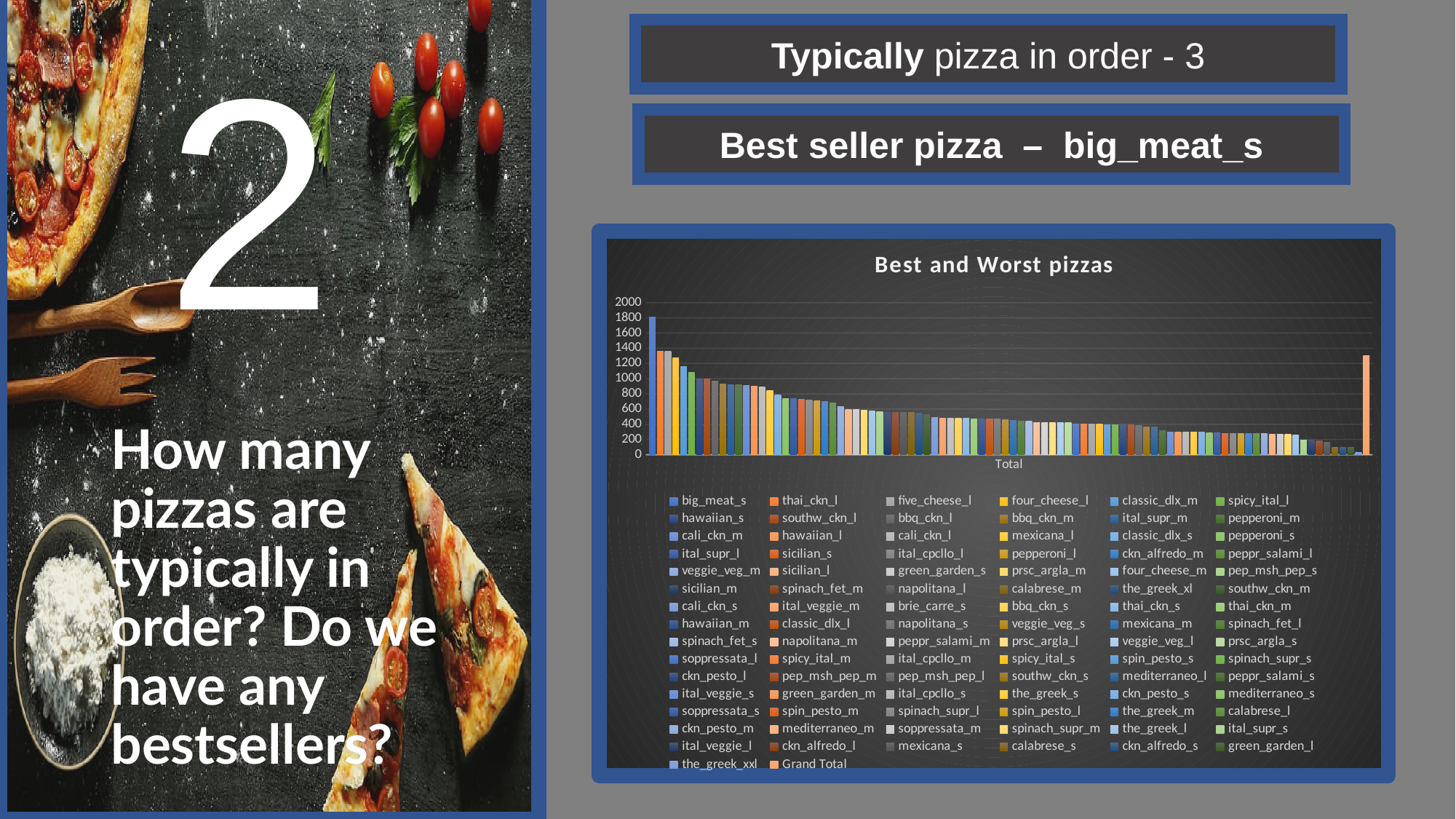

Typically pizza in order - 3
# 2
Best seller pizza  –  big_meat_s

### Chart: Best and Worst pizzas

| Category | big_meat_s | thai_ckn_l | five_cheese_l | four_cheese_l | classic_dlx_m | spicy_ital_l | hawaiian_s | southw_ckn_l | bbq_ckn_l | bbq_ckn_m | ital_supr_m | pepperoni_m | cali_ckn_m | hawaiian_l | cali_ckn_l | mexicana_l | classic_dlx_s | pepperoni_s | ital_supr_l | sicilian_s | ital_cpcllo_l | pepperoni_l | ckn_alfredo_m | peppr_salami_l | veggie_veg_m | sicilian_l | green_garden_s | prsc_argla_m | four_cheese_m | pep_msh_pep_s | sicilian_m | spinach_fet_m | napolitana_l | calabrese_m | the_greek_xl | southw_ckn_m | cali_ckn_s | ital_veggie_m | brie_carre_s | bbq_ckn_s | thai_ckn_s | thai_ckn_m | hawaiian_m | classic_dlx_l | napolitana_s | veggie_veg_s | mexicana_m | spinach_fet_l | spinach_fet_s | napolitana_m | peppr_salami_m | prsc_argla_l | veggie_veg_l | prsc_argla_s | soppressata_l | spicy_ital_m | ital_cpcllo_m | spicy_ital_s | spin_pesto_s | spinach_supr_s | ckn_pesto_l | pep_msh_pep_m | pep_msh_pep_l | southw_ckn_s | mediterraneo_l | peppr_salami_s | ital_veggie_s | green_garden_m | ital_cpcllo_s | the_greek_s | ckn_pesto_s | mediterraneo_s | soppressata_s | spin_pesto_m | spinach_supr_l | spin_pesto_l | the_greek_m | calabrese_l | ckn_pesto_m | mediterraneo_m | soppressata_m | spinach_supr_m | the_greek_l | ital_supr_s | ital_veggie_l | ckn_alfredo_l | mexicana_s | calabrese_s | ckn_alfredo_s | green_garden_l | the_greek_xxl | Grand Total |
|---|---|---|---|---|---|---|---|---|---|---|---|---|---|---|---|---|---|---|---|---|---|---|---|---|---|---|---|---|---|---|---|---|---|---|---|---|---|---|---|---|---|---|---|---|---|---|---|---|---|---|---|---|---|---|---|---|---|---|---|---|---|---|---|---|---|---|---|---|---|---|---|---|---|---|---|---|---|---|---|---|---|---|---|---|---|---|---|---|---|---|---|---|
| Total | 1811.0 | 1365.0 | 1359.0 | 1273.0 | 1159.0 | 1088.0 | 1001.0 | 993.0 | 967.0 | 926.0 | 920.0 | 918.0 | 914.0 | 896.0 | 895.0 | 844.0 | 786.0 | 739.0 | 735.0 | 731.0 | 715.0 | 712.0 | 697.0 | 680.0 | 630.0 | 596.0 | 593.0 | 585.0 | 577.0 | 570.0 | 560.0 | 558.0 | 557.0 | 554.0 | 544.0 | 526.0 | 493.0 | 483.0 | 480.0 | 479.0 | 476.0 | 474.0 | 473.0 | 471.0 | 468.0 | 457.0 | 452.0 | 437.0 | 437.0 | 426.0 | 424.0 | 423.0 | 423.0 | 420.0 | 401.0 | 400.0 | 399.0 | 399.0 | 397.0 | 394.0 | 392.0 | 391.0 | 381.0 | 366.0 | 364.0 | 318.0 | 302.0 | 300.0 | 300.0 | 300.0 | 295.0 | 288.0 | 288.0 | 281.0 | 280.0 | 279.0 | 279.0 | 274.0 | 274.0 | 271.0 | 268.0 | 266.0 | 255.0 | 194.0 | 190.0 | 187.0 | 160.0 | 99.0 | 96.0 | 94.0 | 28.0 | 1303.0 |
How many pizzas are typically in order? Do we have any bestsellers?